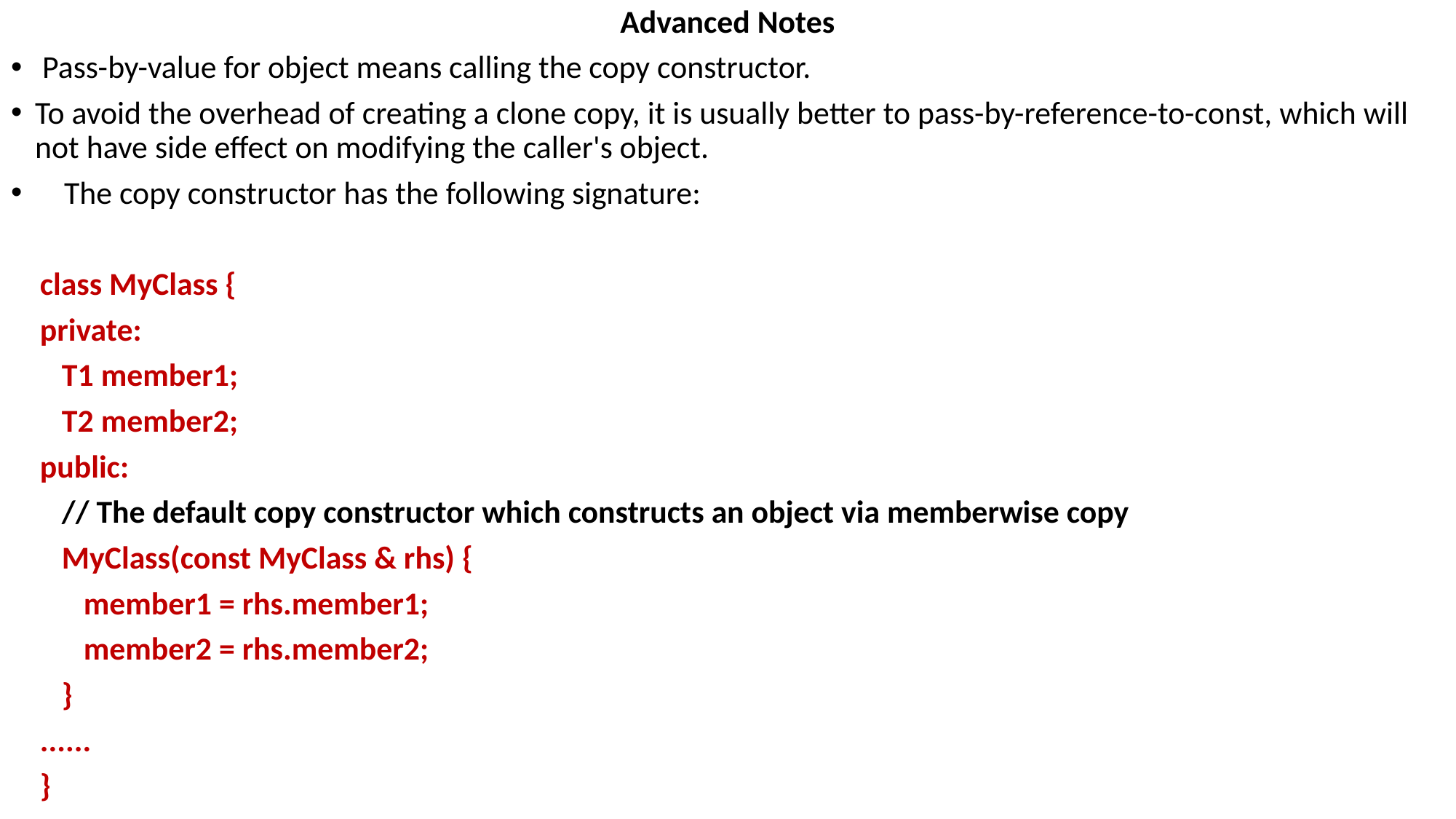

Advanced Notes
 Pass-by-value for object means calling the copy constructor.
To avoid the overhead of creating a clone copy, it is usually better to pass-by-reference-to-const, which will not have side effect on modifying the caller's object.
    The copy constructor has the following signature:

    class MyClass {
    private:
       T1 member1;
       T2 member2;
    public:
       // The default copy constructor which constructs an object via memberwise copy
       MyClass(const MyClass & rhs) {
          member1 = rhs.member1;
          member2 = rhs.member2;
       }
    ......
    }